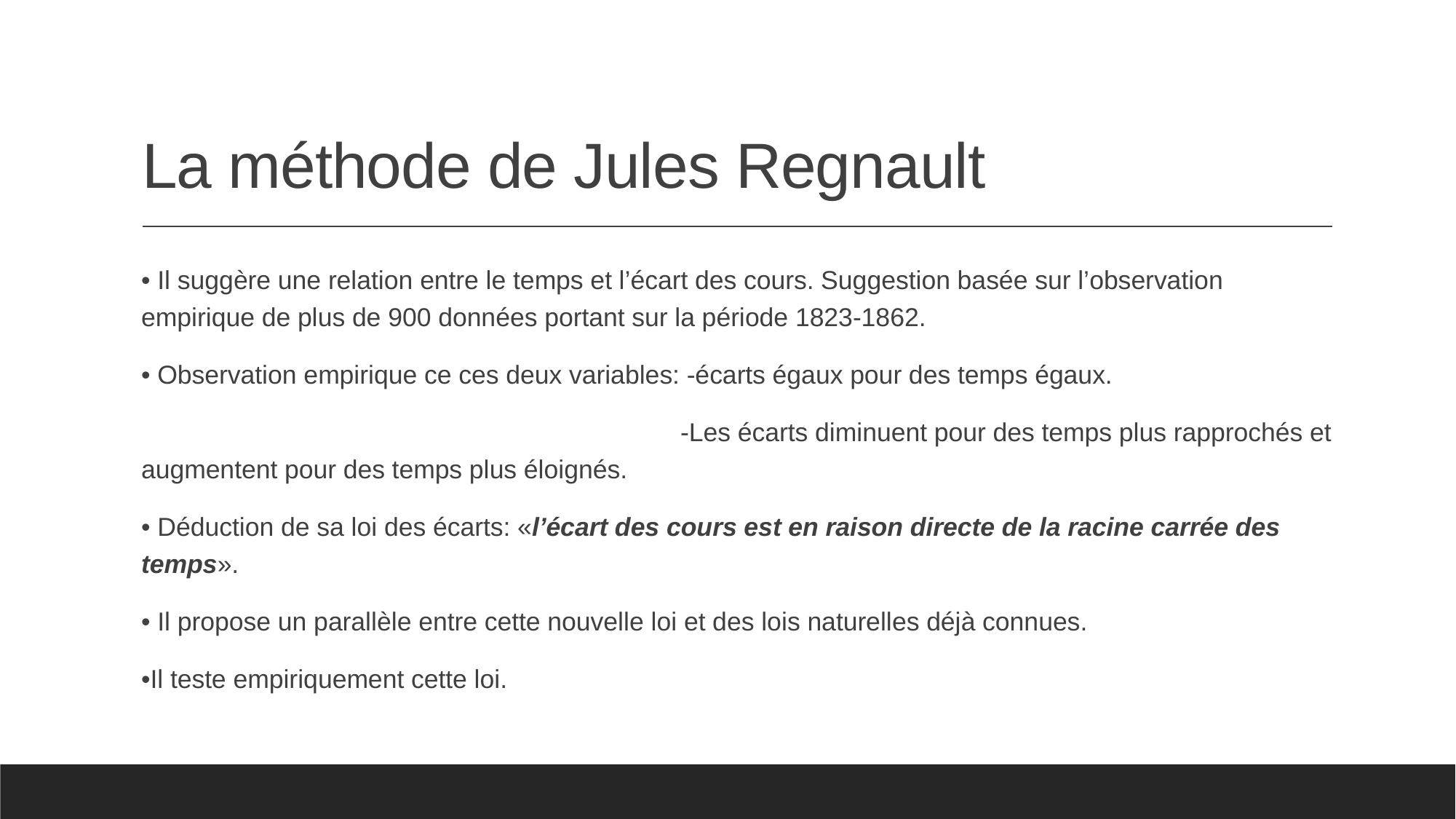

# La méthode de Jules Regnault
• Il suggère une relation entre le temps et l’écart des cours. Suggestion basée sur l’observation empirique de plus de 900 données portant sur la période 1823-1862.
• Observation empirique ce ces deux variables: -écarts égaux pour des temps égaux.
                                                                            -Les écarts diminuent pour des temps plus rapprochés et augmentent pour des temps plus éloignés.
• Déduction de sa loi des écarts: «l’écart des cours est en raison directe de la racine carrée des temps».
• Il propose un parallèle entre cette nouvelle loi et des lois naturelles déjà connues.
•Il teste empiriquement cette loi.